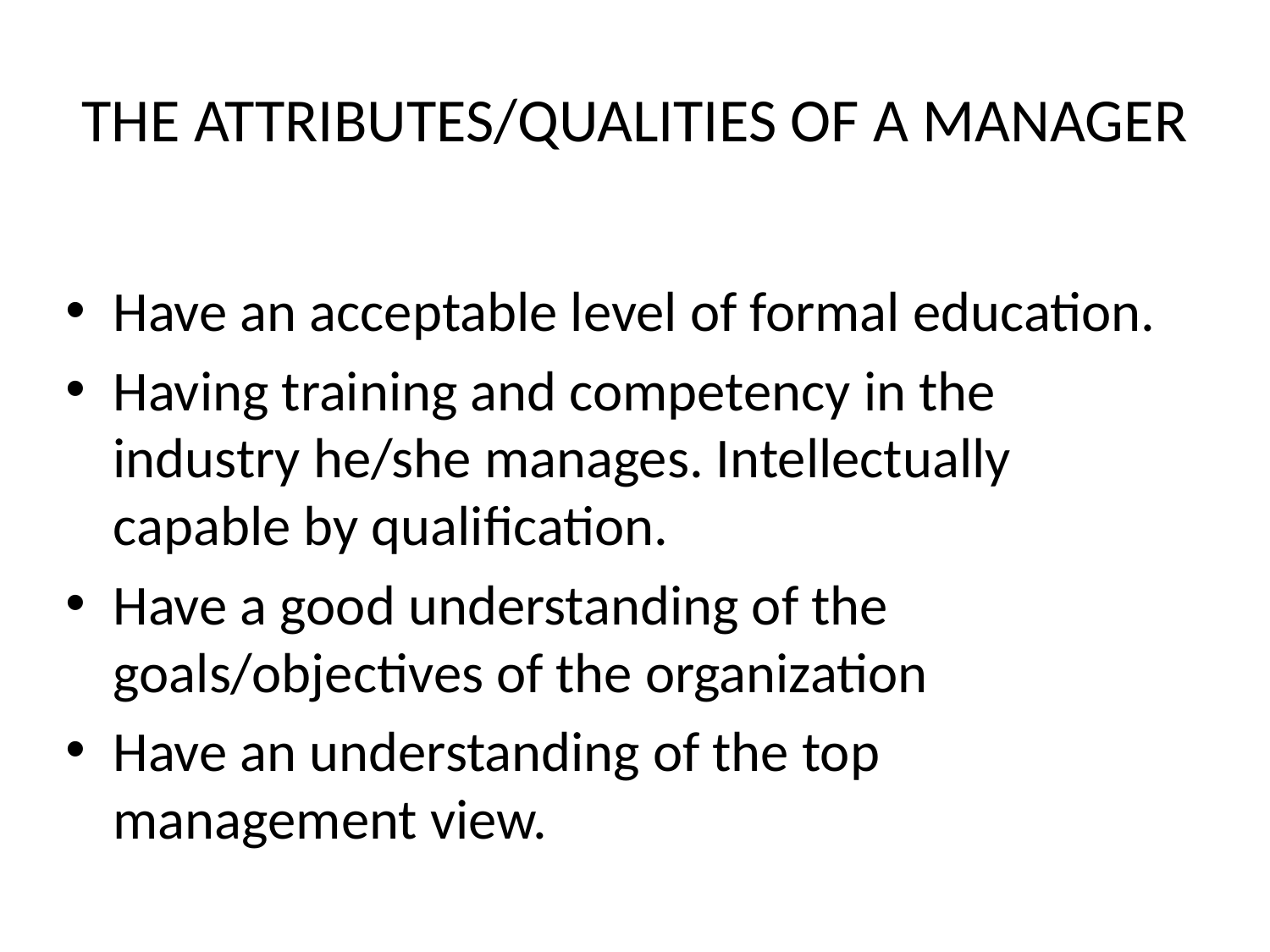

# THE ATTRIBUTES/QUALITIES OF A MANAGER
Have an acceptable level of formal education.
Having training and competency in the industry he/she manages. Intellectually capable by qualification.
Have a good understanding of the goals/objectives of the organization
Have an understanding of the top management view.